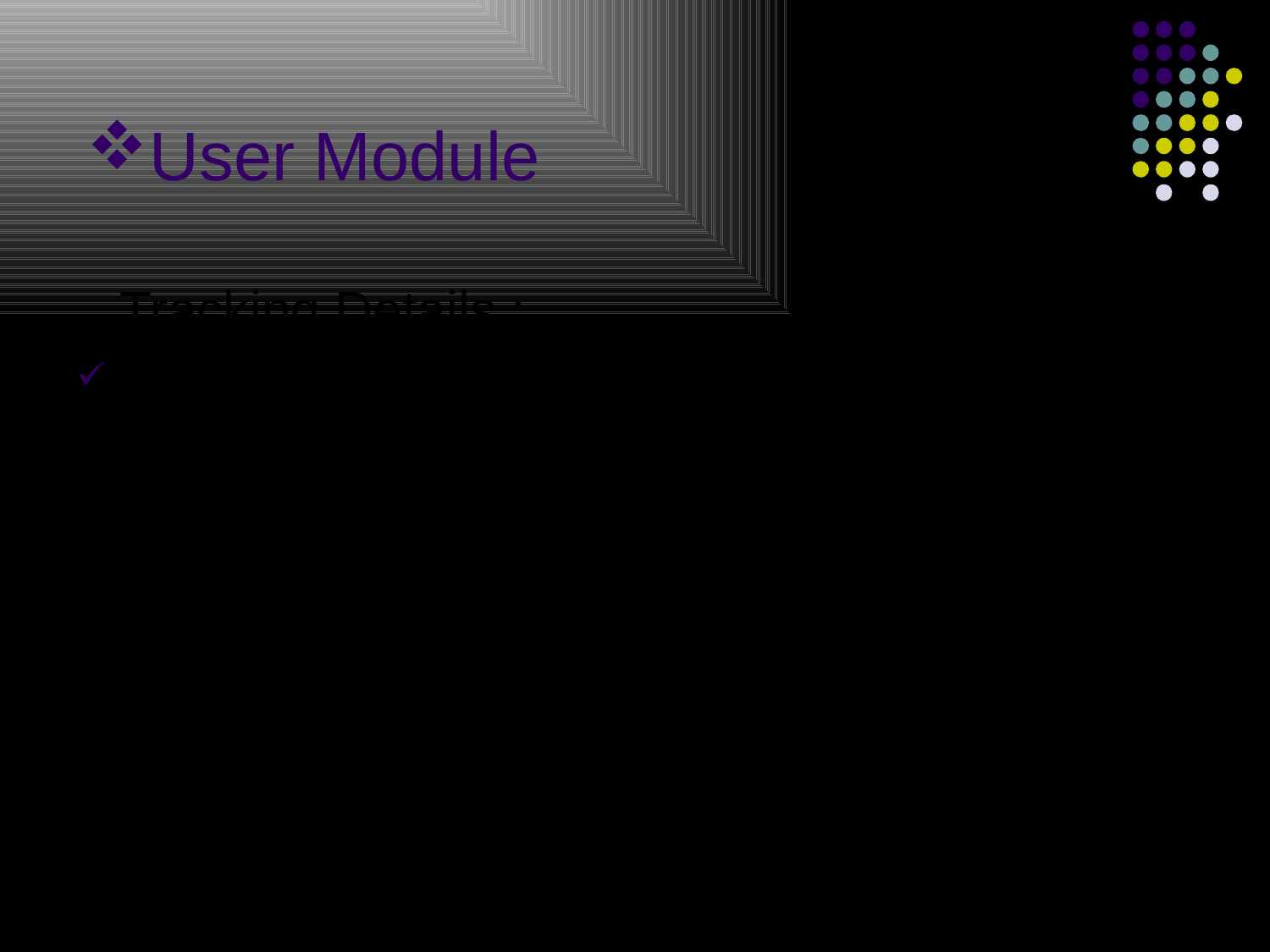

# User Module
   Tracking Details :
Users can login using this option to view their details such as books issued and due date.